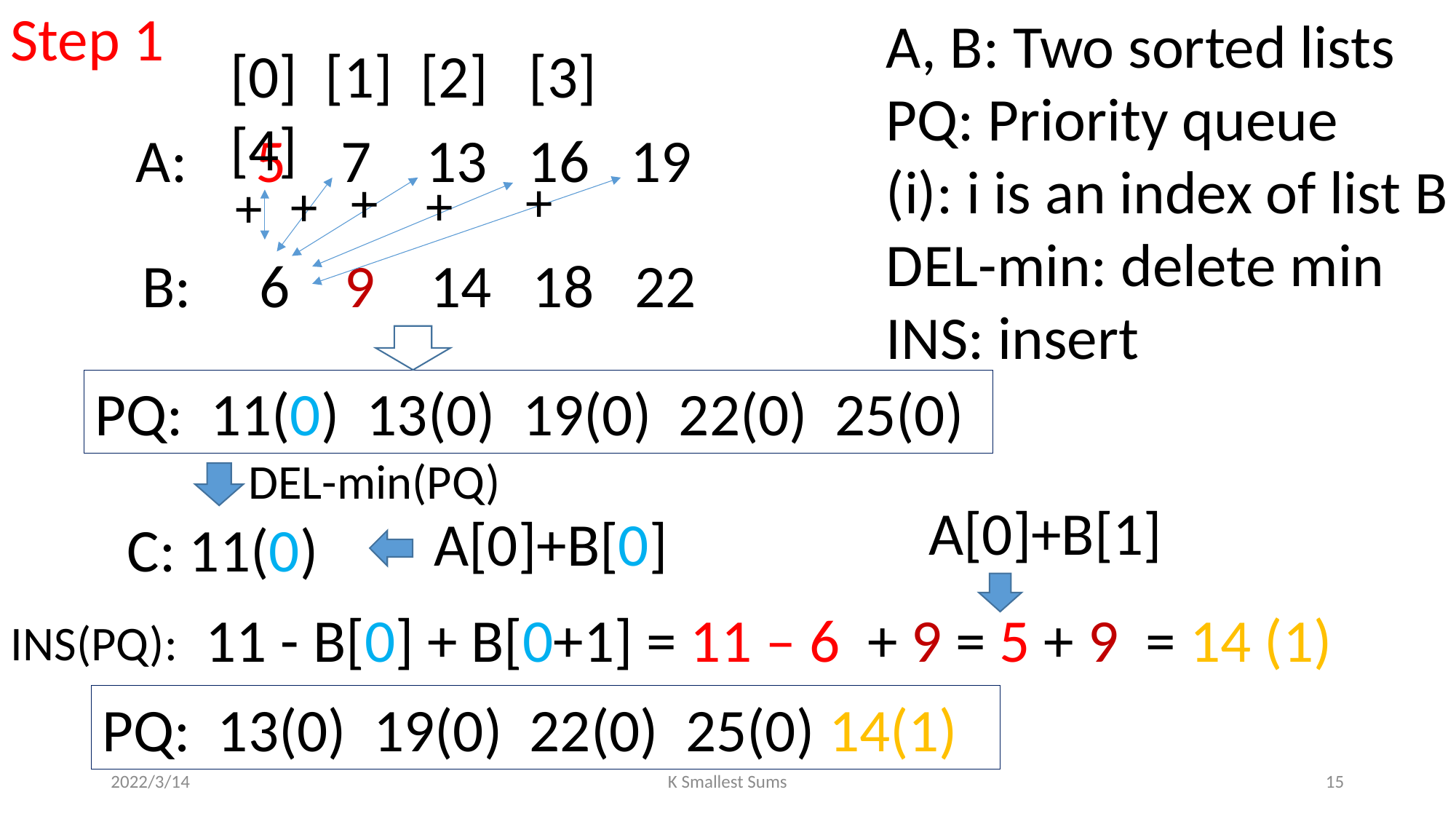

Step 1
A, B: Two sorted lists
PQ: Priority queue
(i): i is an index of list B
DEL-min: delete min
INS: insert
[0]  [1]  [2]   [3]  [4]
A:     5    7    13   16   19
+
+
+
+
+
B:     6    9    14   18   22

PQ:  11(0)  13(0)  19(0)  22(0)  25(0)
DEL-min(PQ)

A[0]+B[0]
A[0]+B[1]

11 - B[0] + B[0+1] = 11 – 6  + 9 = 5 + 9  = 14 (1)
INS(PQ):
C: 11(0)

PQ:  13(0)  19(0)  22(0)  25(0) 14(1)
2022/3/14
K Smallest Sums
15